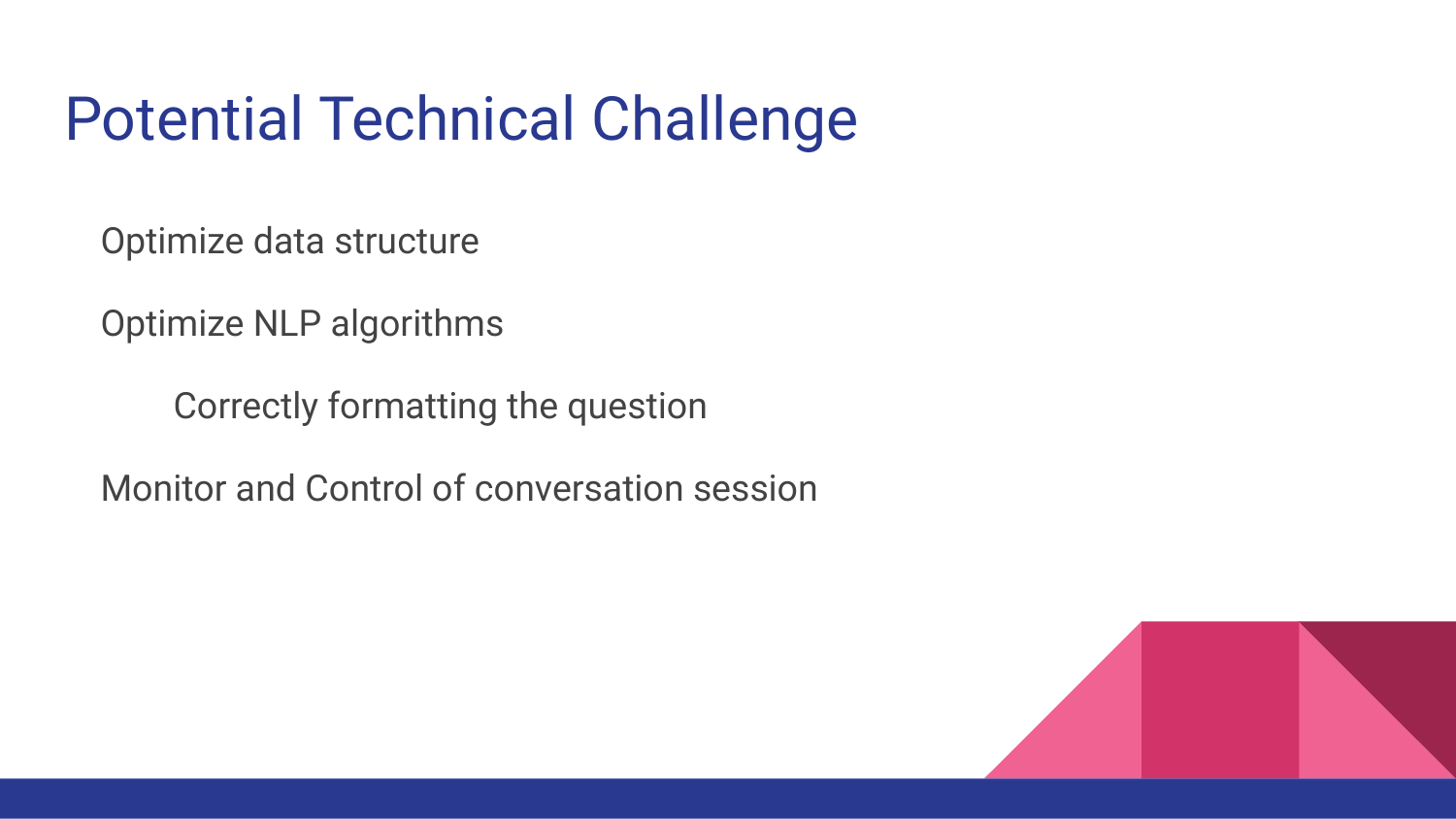

# Potential Technical Challenge
Optimize data structure
Optimize NLP algorithms
Correctly formatting the question
Monitor and Control of conversation session